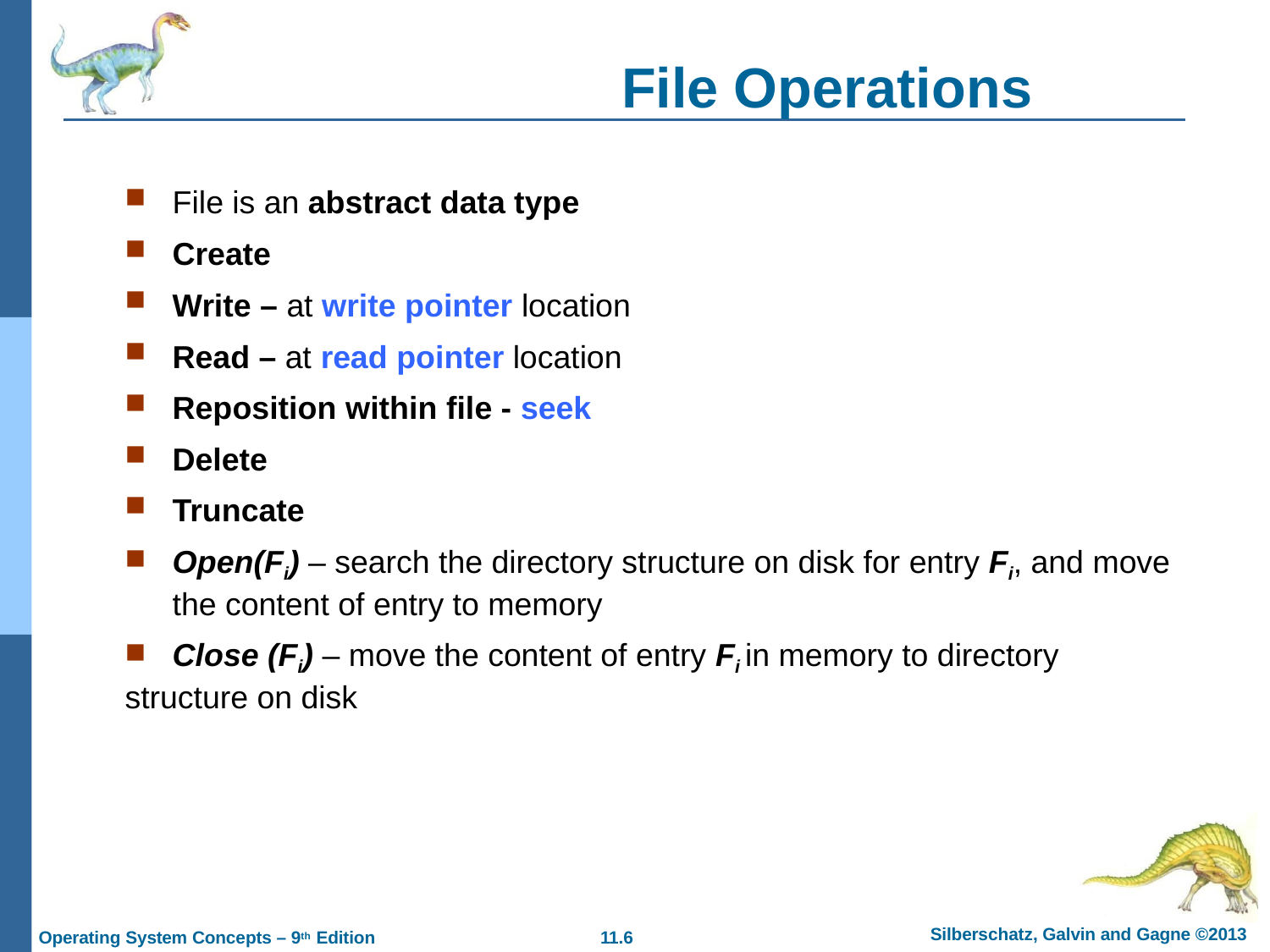

# File Operations
File is an abstract data type
Create
Write – at write pointer location
Read – at read pointer location
Reposition within file - seek
Delete
Truncate
Open(Fi) – search the directory structure on disk for entry Fi, and move the content of entry to memory
Close (Fi) – move the content of entry Fi in memory to directory
structure on disk
Silberschatz, Galvin and Gagne ©2013
11.6
Operating System Concepts – 9th  Edition